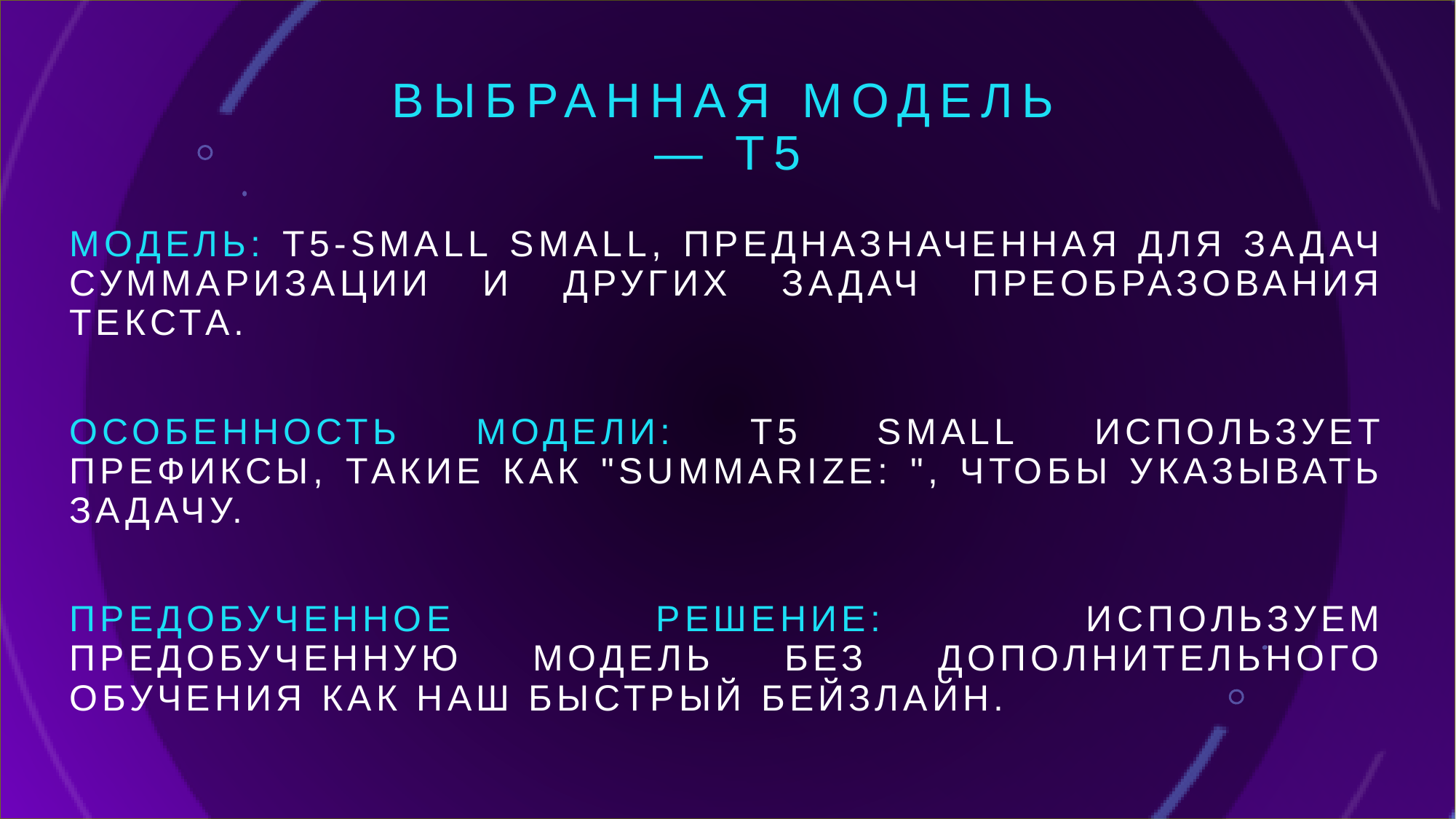

# Выбранная модель — T5
Модель: t5-small small, предназначенная для задач суммаризации и других задач преобразования текста.

Особенность модели: T5 small использует префиксы, такие как "summarize: ", чтобы указывать задачу.

Предобученное решение: Используем предобученную модель без дополнительного обучения как наш быстрый бейзлайн.